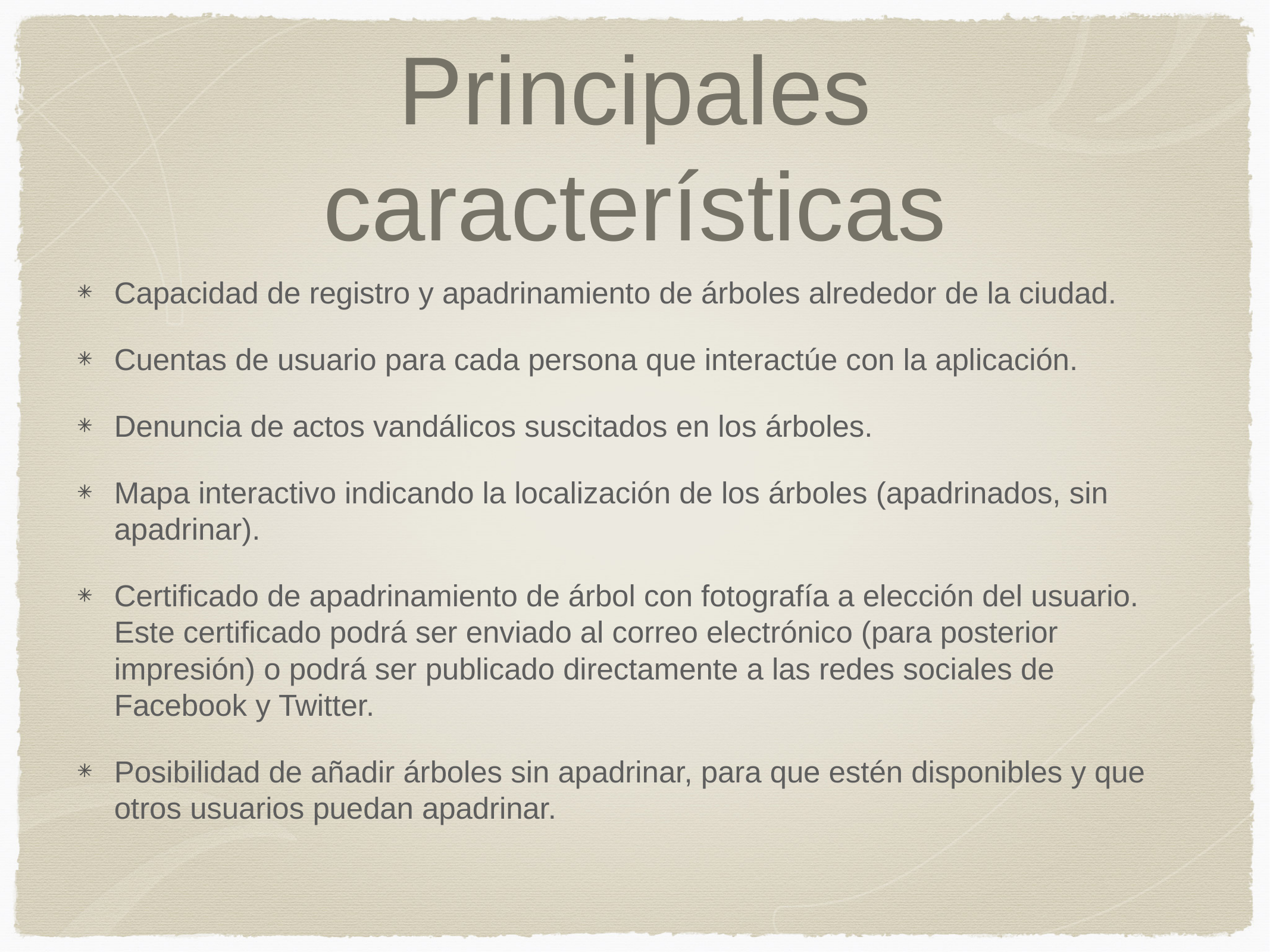

# Principales características
Capacidad de registro y apadrinamiento de árboles alrededor de la ciudad.
Cuentas de usuario para cada persona que interactúe con la aplicación.
Denuncia de actos vandálicos suscitados en los árboles.
Mapa interactivo indicando la localización de los árboles (apadrinados, sin apadrinar).
Certificado de apadrinamiento de árbol con fotografía a elección del usuario. Este certificado podrá ser enviado al correo electrónico (para posterior impresión) o podrá ser publicado directamente a las redes sociales de Facebook y Twitter.
Posibilidad de añadir árboles sin apadrinar, para que estén disponibles y que otros usuarios puedan apadrinar.